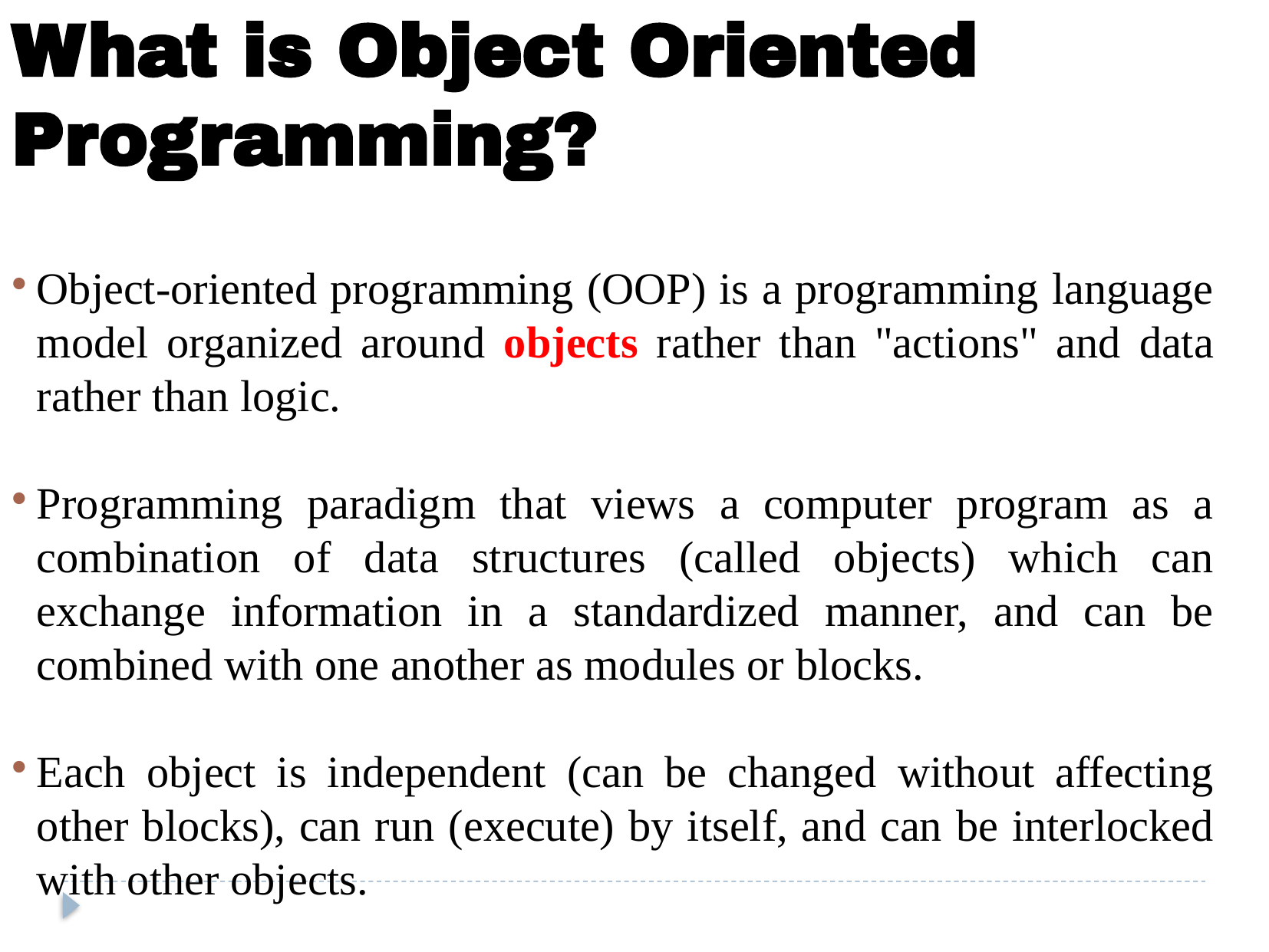

What is Object Oriented Programming?
Object-oriented programming (OOP) is a programming language model organized around objects rather than "actions" and data rather than logic.

Programming paradigm that views a computer program as a combination of data structures (called objects) which can exchange information in a standardized manner, and can be combined with one another as modules or blocks.

Each object is independent (can be changed without affecting other blocks), can run (execute) by itself, and can be interlocked with other objects.